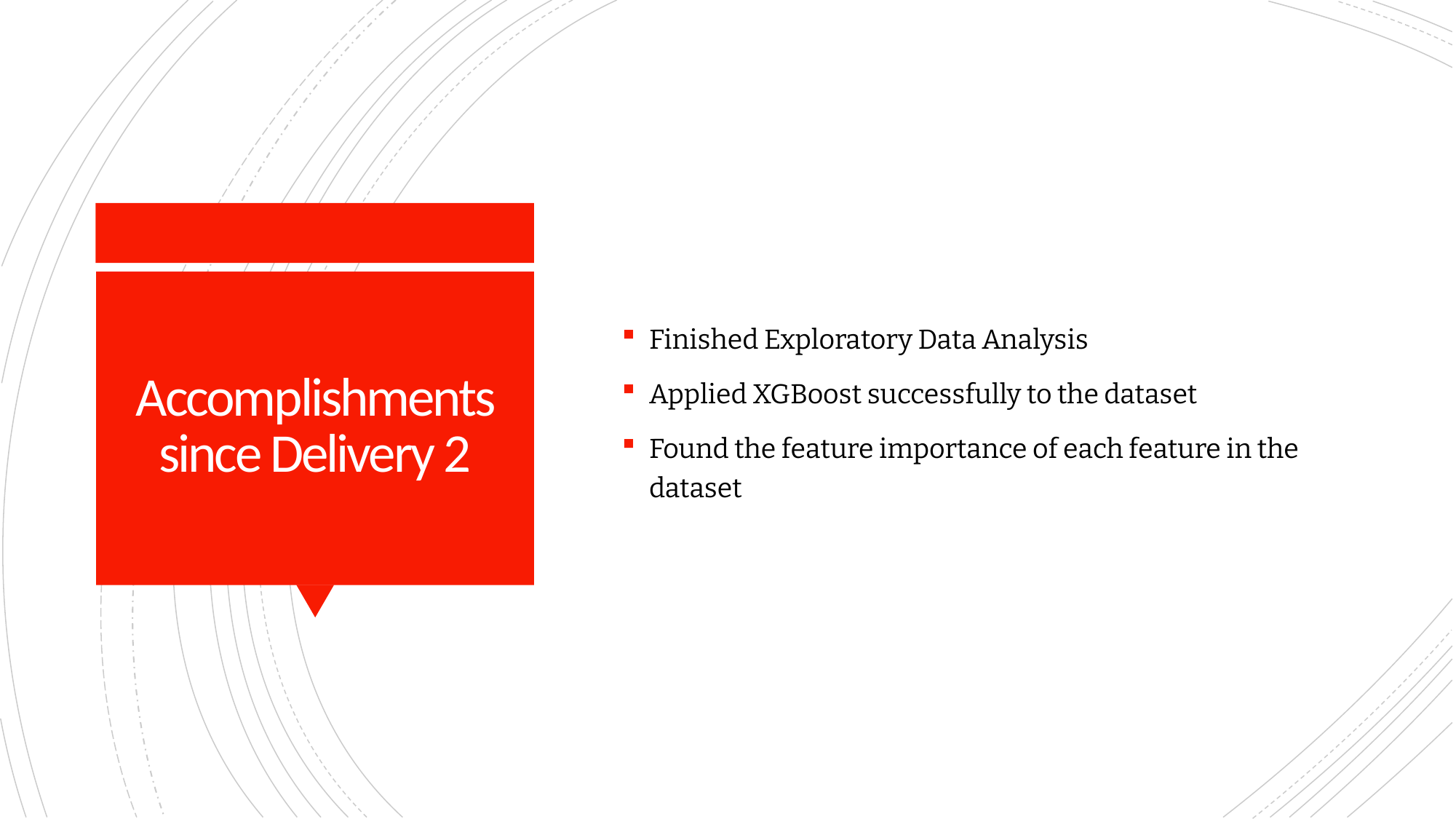

Finished Exploratory Data Analysis
Applied XGBoost successfully to the dataset
Found the feature importance of each feature in the dataset
# Accomplishments since Delivery 2